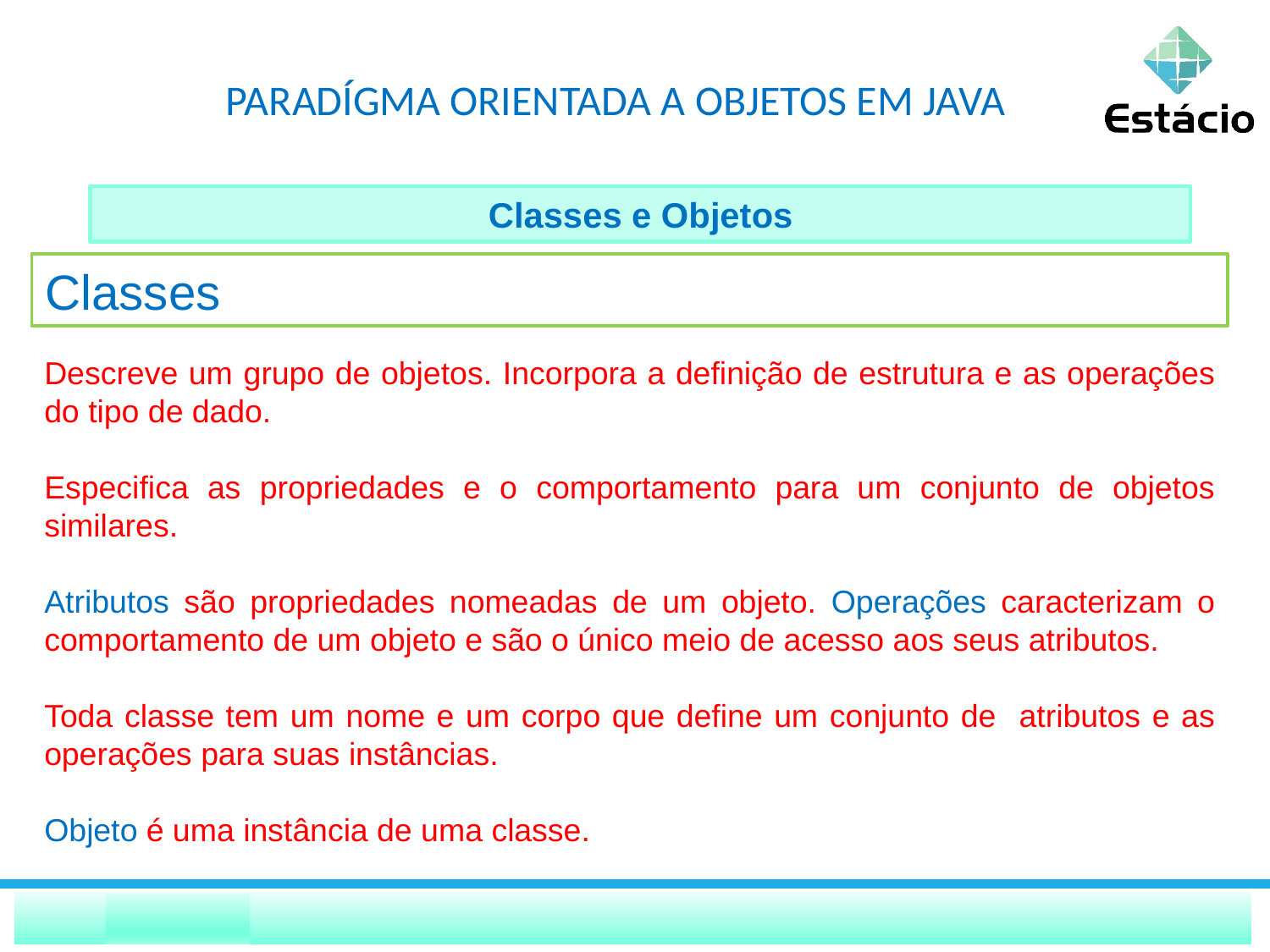

PARADÍGMA ORIENTADA A OBJETOS EM JAVA
Classes e Objetos
Classes
Descreve um grupo de objetos. Incorpora a definição de estrutura e as operações do tipo de dado.

Especifica as propriedades e o comportamento para um conjunto de objetos similares.

Atributos são propriedades nomeadas de um objeto. Operações caracterizam o comportamento de um objeto e são o único meio de acesso aos seus atributos.

Toda classe tem um nome e um corpo que define um conjunto de  atributos e as operações para suas instâncias.

Objeto é uma instância de uma classe.